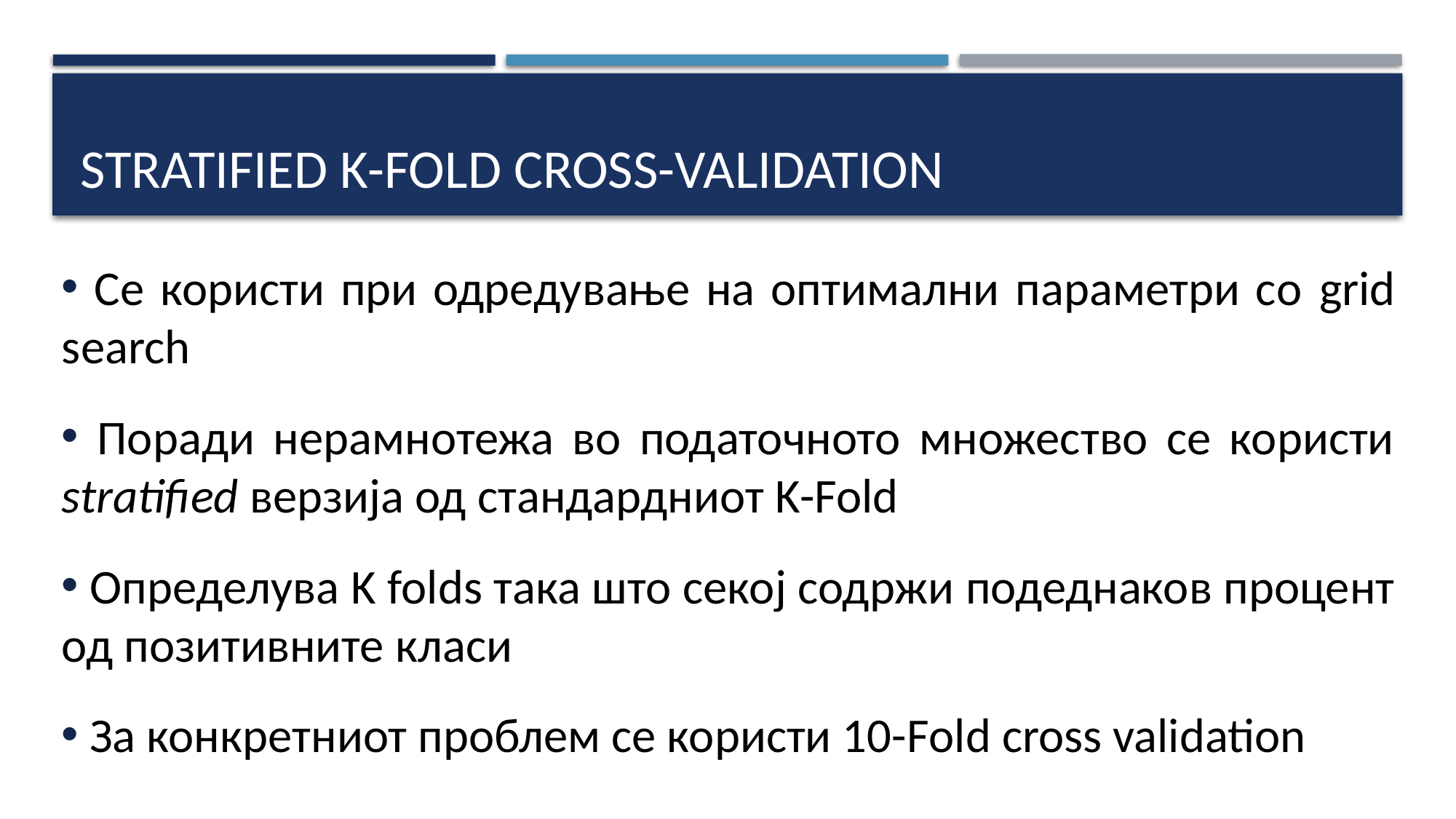

# Stratified k-fold Cross-validation
 Се користи при одредување на оптимални параметри со grid search

 Поради нерамнотежа во податочното множество се користи stratified верзија од стандардниот K-Fold

 Определува K folds така што секој содржи подеднаков процент од позитивните класи

 За конкретниот проблем се користи 10-Fold cross validation